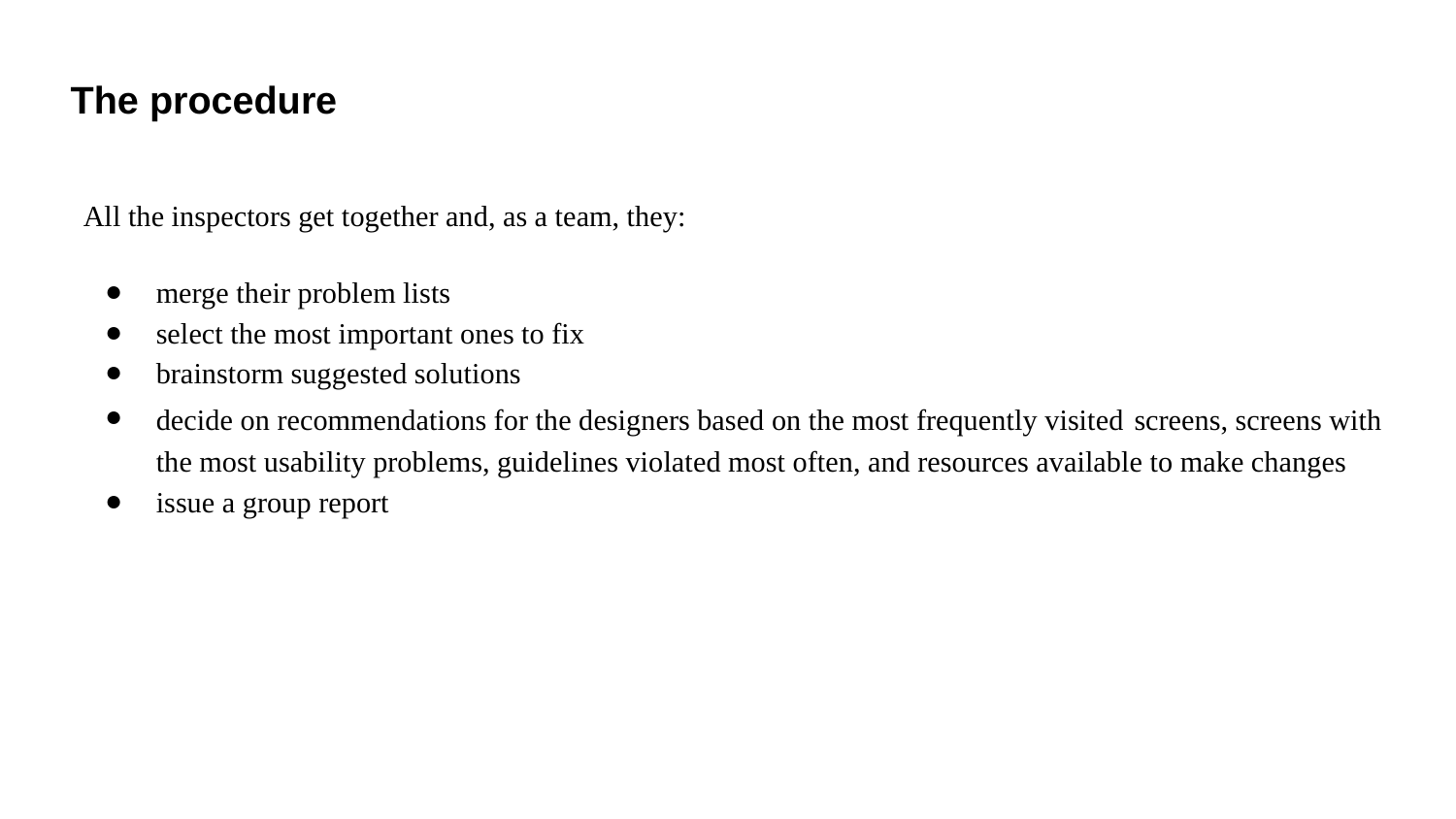

# The procedure
All the inspectors get together and, as a team, they:

merge their problem lists
select the most important ones to fix
brainstorm suggested solutions
decide on recommendations for the designers based on the most frequently visited screens, screens with the most usability problems, guidelines violated most often, and resources available to make changes
issue a group report